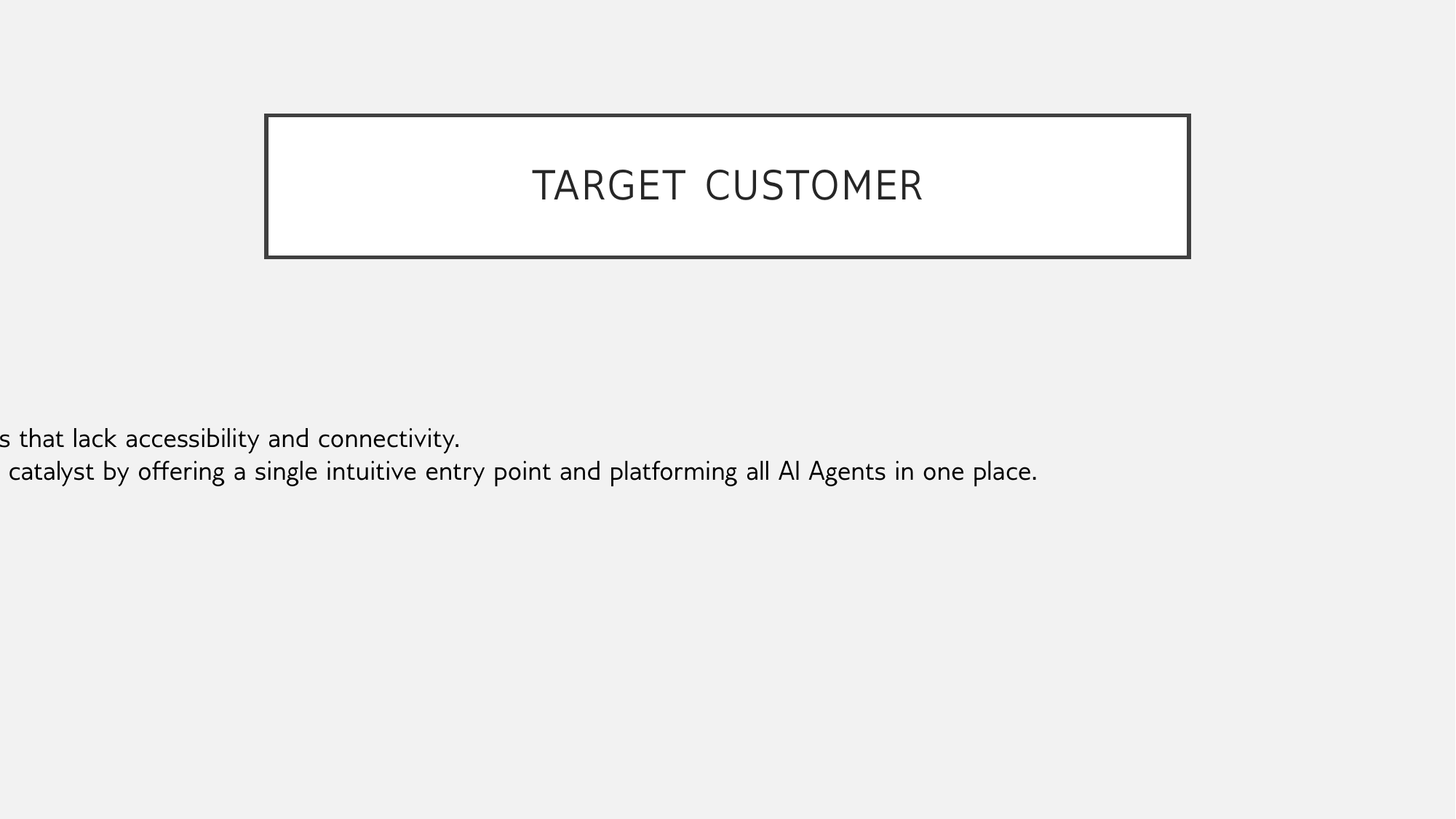

# Target Customer

1. Developers face technical setups that lack accessibility and connectivity.
2. Elysium provides a value-added catalyst by offering a single intuitive entry point and platforming all AI Agents in one place.